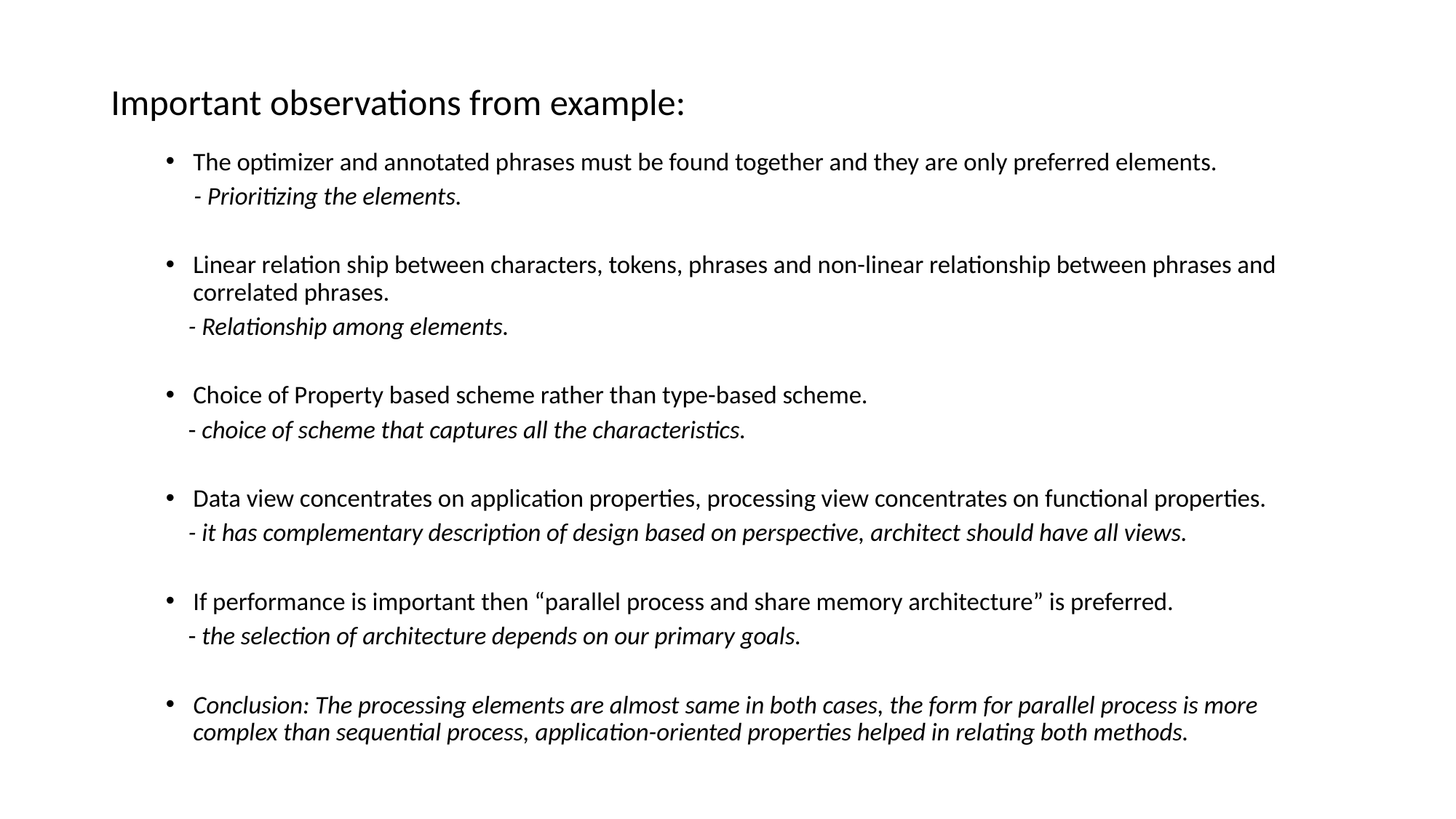

Important observations from example:
The optimizer and annotated phrases must be found together and they are only preferred elements.
     - Prioritizing the elements.

Linear relation ship between characters, tokens, phrases and non-linear relationship between phrases and correlated phrases.
    - Relationship among elements.

Choice of Property based scheme rather than type-based scheme.
    - choice of scheme that captures all the characteristics.

Data view concentrates on application properties, processing view concentrates on functional properties.
    - it has complementary description of design based on perspective, architect should have all views.

If performance is important then “parallel process and share memory architecture” is preferred.
    - the selection of architecture depends on our primary goals.

Conclusion: The processing elements are almost same in both cases, the form for parallel process is more complex than sequential process, application-oriented properties helped in relating both methods.